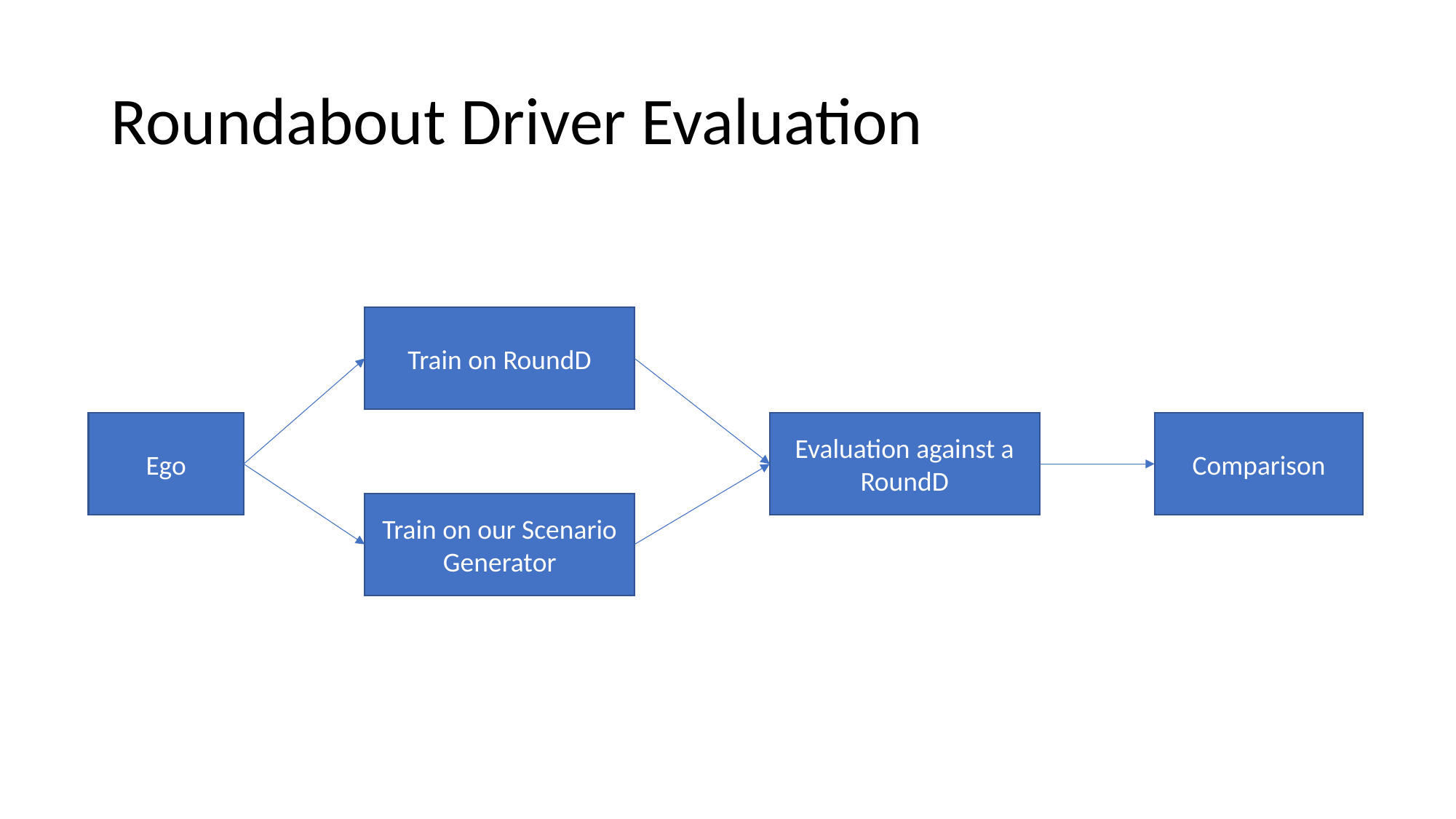

# Roundabout Driver Evaluation
Train on RoundD
Evaluation against a RoundD
Ego
Comparison
Train on our Scenario Generator